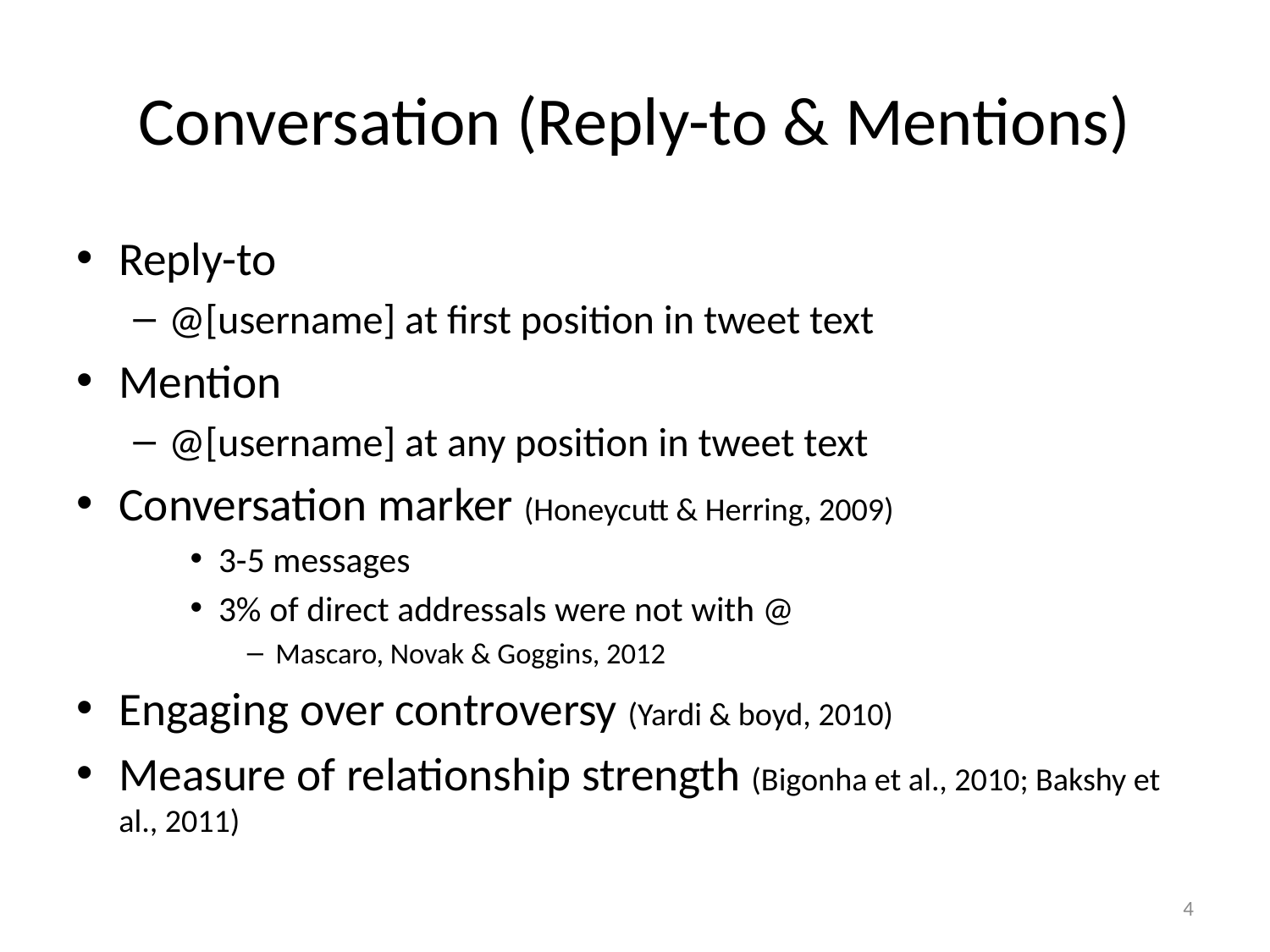

# Conversation (Reply-to & Mentions)
Reply-to
@[username] at first position in tweet text
Mention
@[username] at any position in tweet text
Conversation marker (Honeycutt & Herring, 2009)
3-5 messages
3% of direct addressals were not with @
Mascaro, Novak & Goggins, 2012
Engaging over controversy (Yardi & boyd, 2010)
Measure of relationship strength (Bigonha et al., 2010; Bakshy et al., 2011)
4